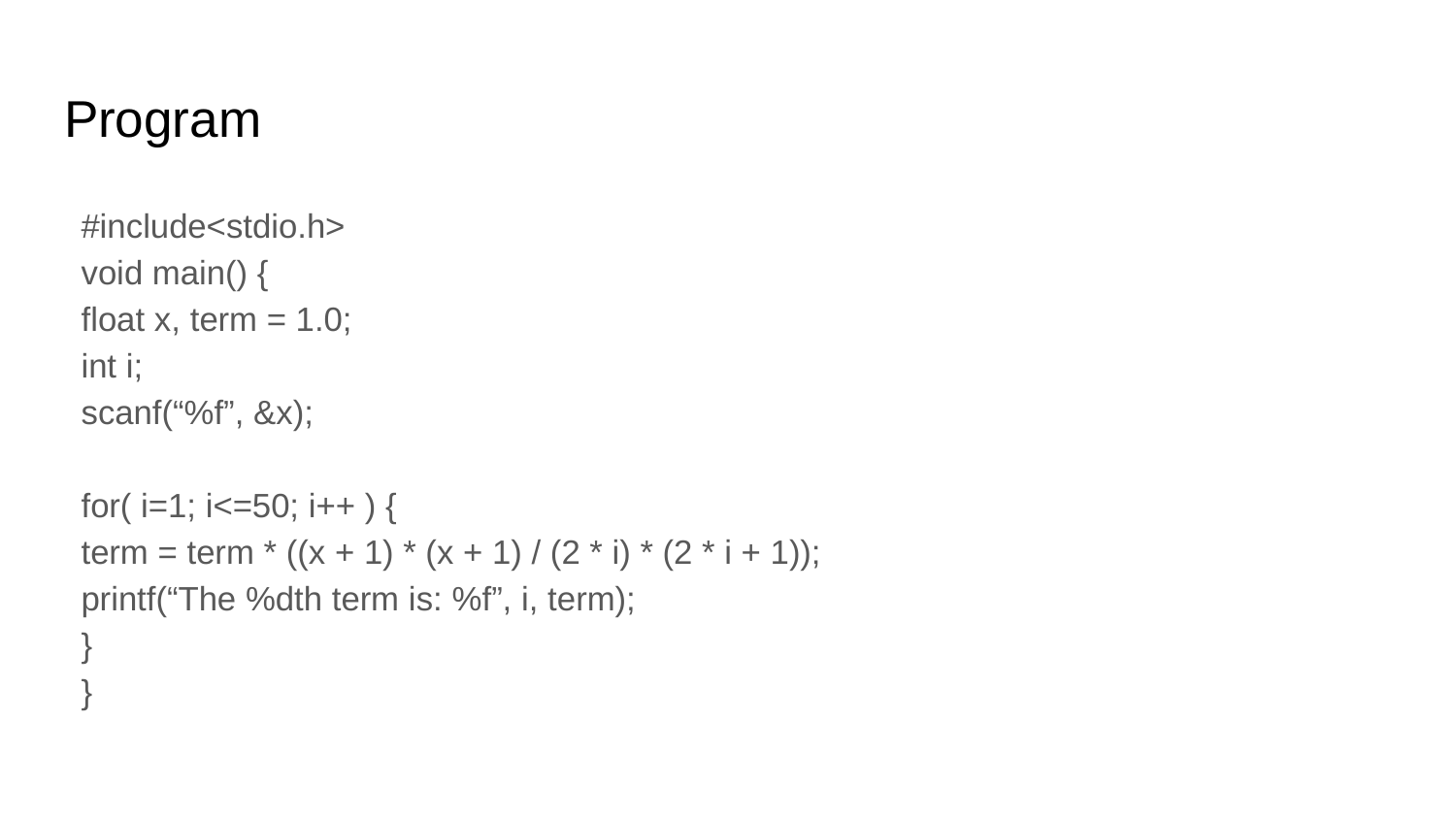

# Program
#include<stdio.h>
void main() {
	float x, term = 1.0;
	int i;
	scanf(“%f”, &x);

	for( i=1; i<=50; i++ ) {
		term = term * ((x + 1) * (x + 1) / (2 * i) * (2 * i + 1));
		printf(“The %dth term is: %f”, i, term);
	}
}